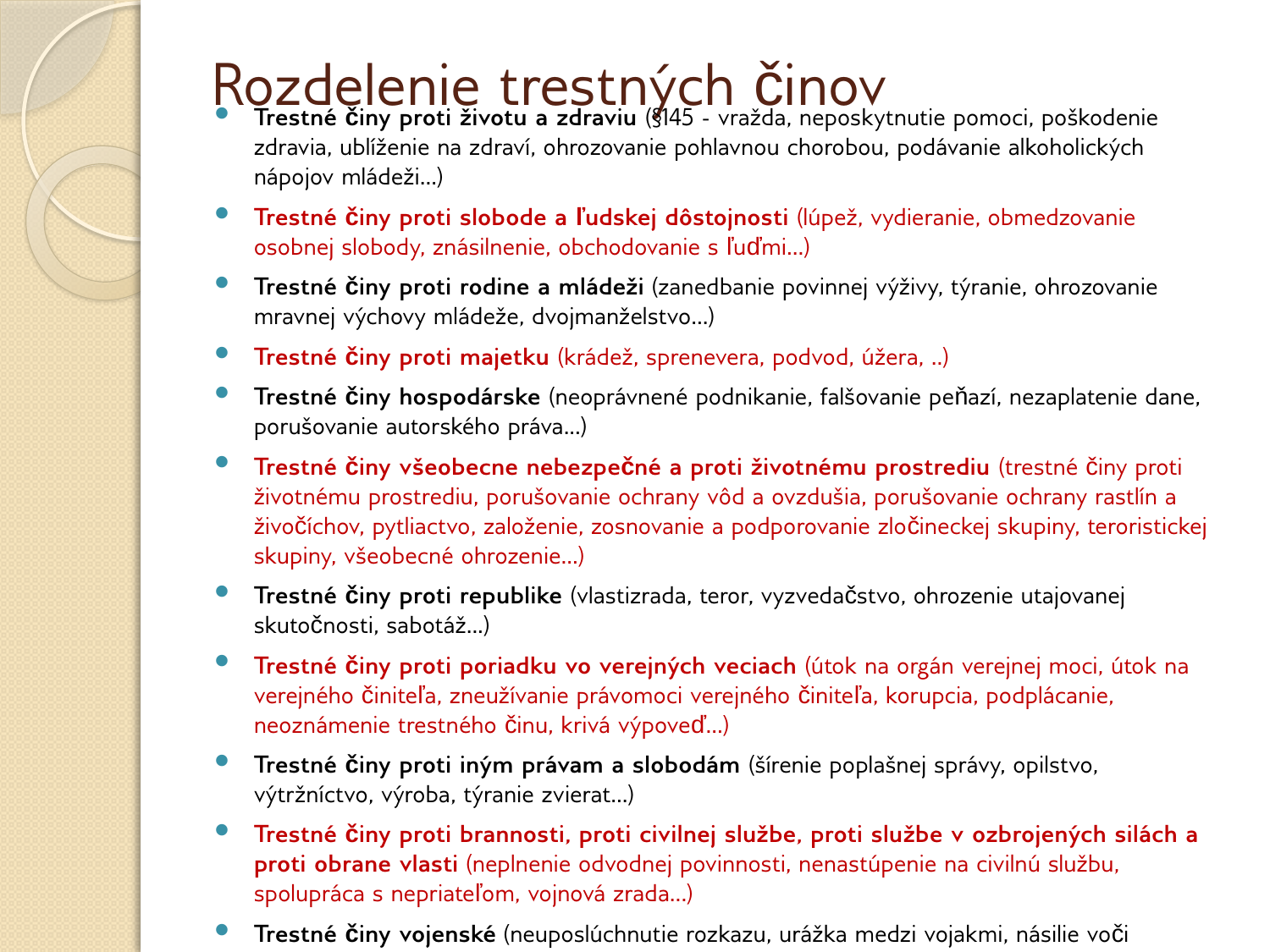

# Rozdelenie trestných činov
Trestné činy proti životu a zdraviu (§145 - vražda, neposkytnutie pomoci, poškodenie zdravia, ublíženie na zdraví, ohrozovanie pohlavnou chorobou, podávanie alkoholických nápojov mládeži...)
Trestné činy proti slobode a ľudskej dôstojnosti (lúpež, vydieranie, obmedzovanie osobnej slobody, znásilnenie, obchodovanie s ľuďmi...)
Trestné činy proti rodine a mládeži (zanedbanie povinnej výživy, týranie, ohrozovanie mravnej výchovy mládeže, dvojmanželstvo...)
Trestné činy proti majetku (krádež, sprenevera, podvod, úžera, ..)
Trestné činy hospodárske (neoprávnené podnikanie, falšovanie peňazí, nezaplatenie dane, porušovanie autorského práva...)
Trestné činy všeobecne nebezpečné a proti životnému prostrediu (trestné činy proti životnému prostrediu, porušovanie ochrany vôd a ovzdušia, porušovanie ochrany rastlín a živočíchov, pytliactvo, založenie, zosnovanie a podporovanie zločineckej skupiny, teroristickej skupiny, všeobecné ohrozenie...)
Trestné činy proti republike (vlastizrada, teror, vyzvedačstvo, ohrozenie utajovanej skutočnosti, sabotáž...)
Trestné činy proti poriadku vo verejných veciach (útok na orgán verejnej moci, útok na verejného činiteľa, zneužívanie právomoci verejného činiteľa, korupcia, podplácanie, neoznámenie trestného činu, krivá výpoveď...)
Trestné činy proti iným právam a slobodám (šírenie poplašnej správy, opilstvo, výtržníctvo, výroba, týranie zvierat...)
Trestné činy proti brannosti, proti civilnej službe, proti službe v ozbrojených silách a proti obrane vlasti (neplnenie odvodnej povinnosti, nenastúpenie na civilnú službu, spolupráca s nepriateľom, vojnová zrada...)
Trestné činy vojenské (neuposlúchnutie rozkazu, urážka medzi vojakmi, násilie voči nadriadenému, dezercia...)
Trestné činy proti mieru, proti ľudskosti a trestné činy vojnové (genocídium, terorizmus, mučenie, podpora a propagácia hnutí smerujúcich k potlačeniu základných práv a slobôd, hanobenie národa, rasy a presvedčenia...)